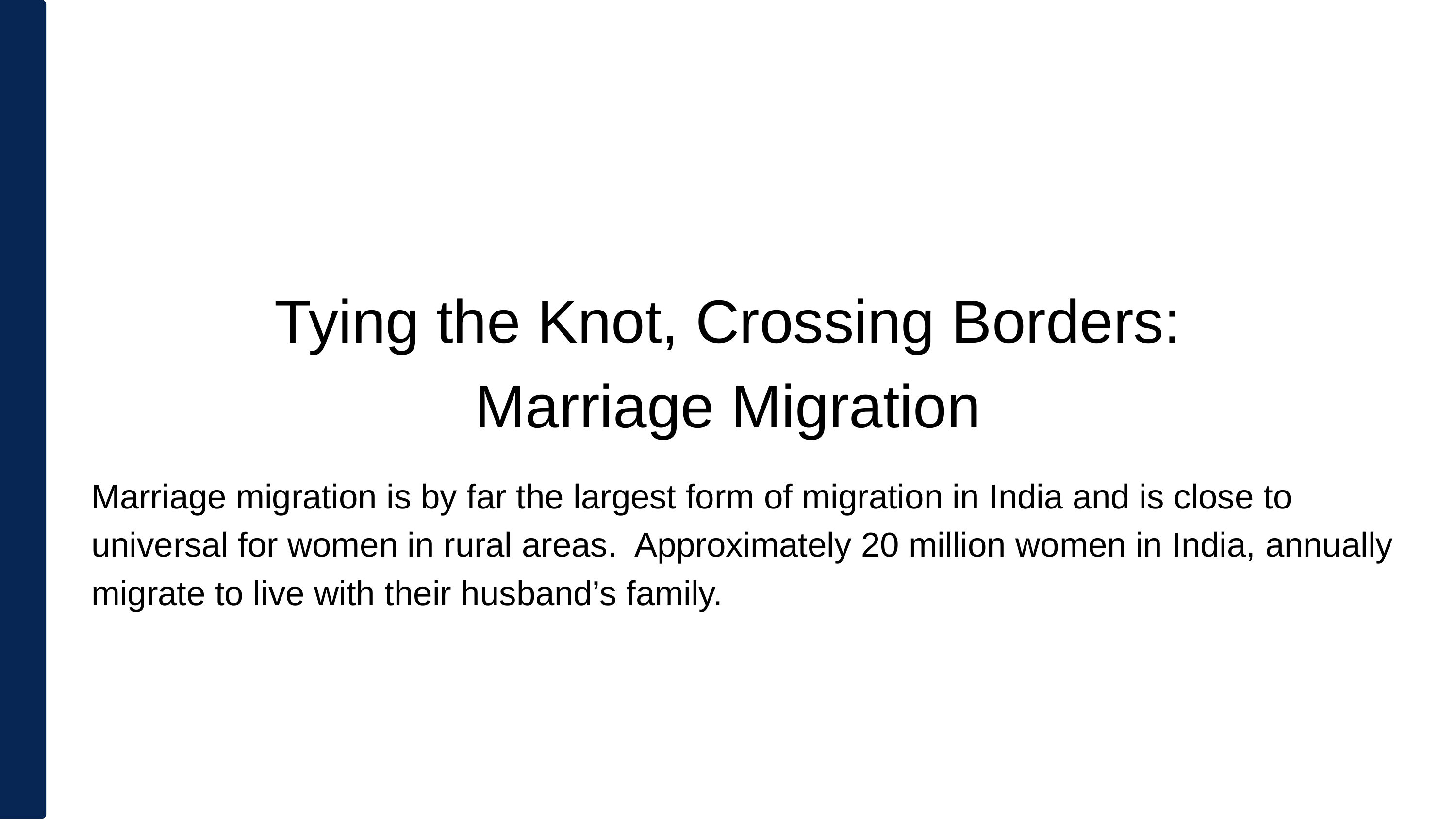

Tying the Knot, Crossing Borders:
Marriage Migration

Marriage migration is by far the largest form of migration in India and is close to universal for women in rural areas.  Approximately 20 million women in India, annually migrate to live with their husband’s family.